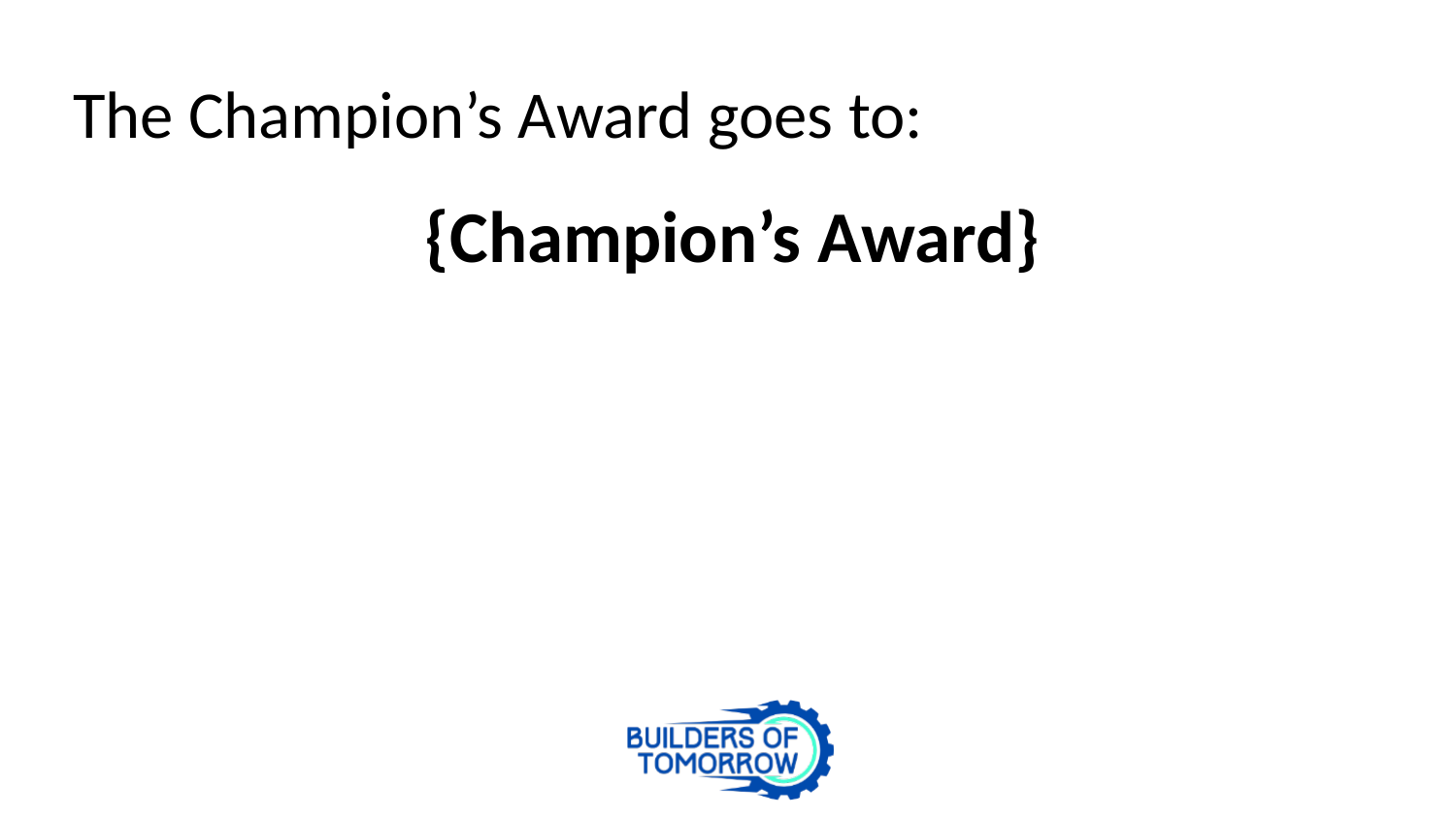

# The Champion’s Award goes to:
{Champion’s Award}